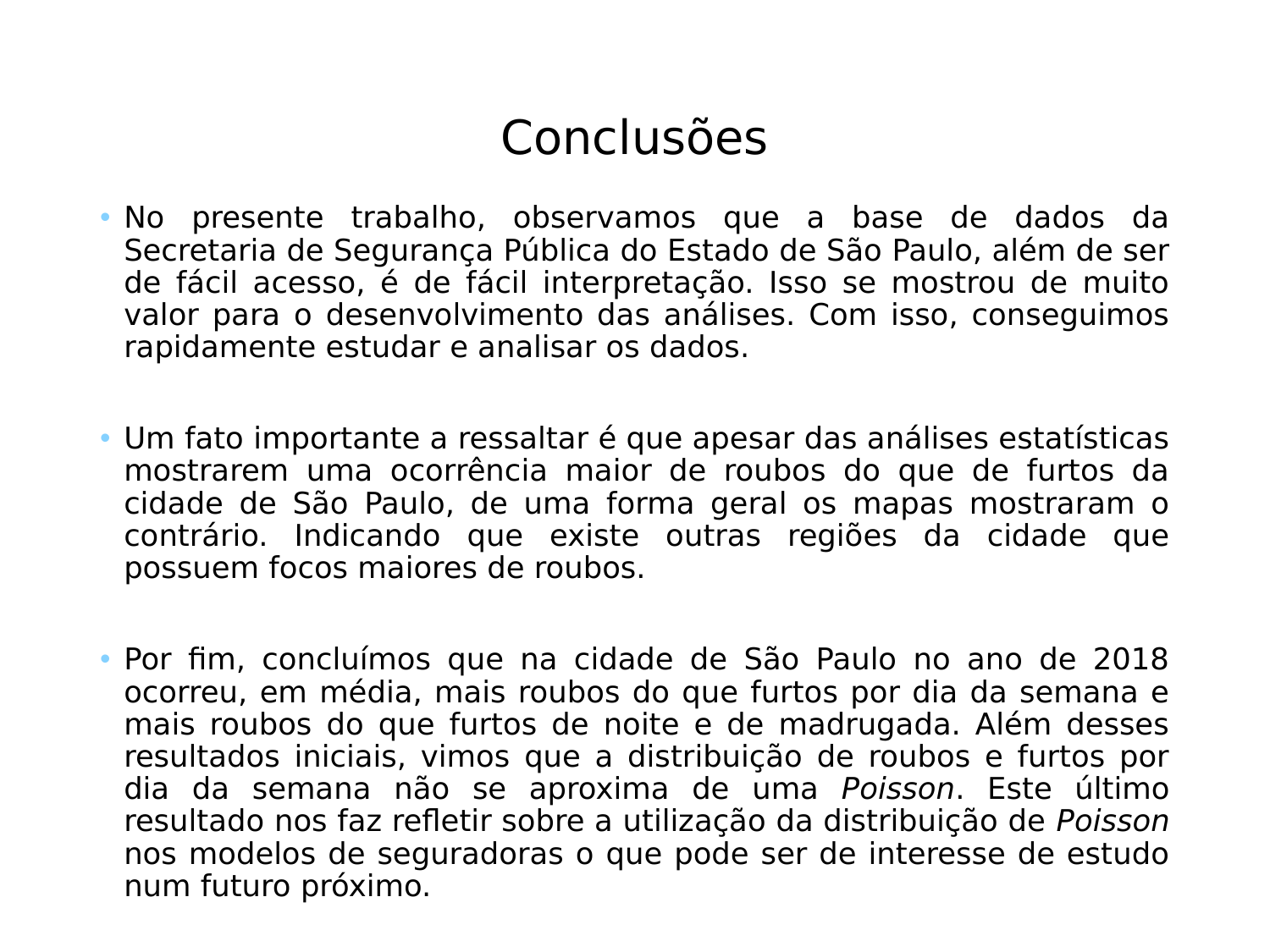

# Conclusões
No presente trabalho, observamos que a base de dados da Secretaria de Segurança Pública do Estado de São Paulo, além de ser de fácil acesso, é de fácil interpretação. Isso se mostrou de muito valor para o desenvolvimento das análises. Com isso, conseguimos rapidamente estudar e analisar os dados.

Um fato importante a ressaltar é que apesar das análises estatísticas mostrarem uma ocorrência maior de roubos do que de furtos da cidade de São Paulo, de uma forma geral os mapas mostraram o contrário. Indicando que existe outras regiões da cidade que possuem focos maiores de roubos.

Por fim, concluímos que na cidade de São Paulo no ano de 2018 ocorreu, em média, mais roubos do que furtos por dia da semana e mais roubos do que furtos de noite e de madrugada. Além desses resultados iniciais, vimos que a distribuição de roubos e furtos por dia da semana não se aproxima de uma Poisson. Este último resultado nos faz refletir sobre a utilização da distribuição de Poisson nos modelos de seguradoras o que pode ser de interesse de estudo num futuro próximo.